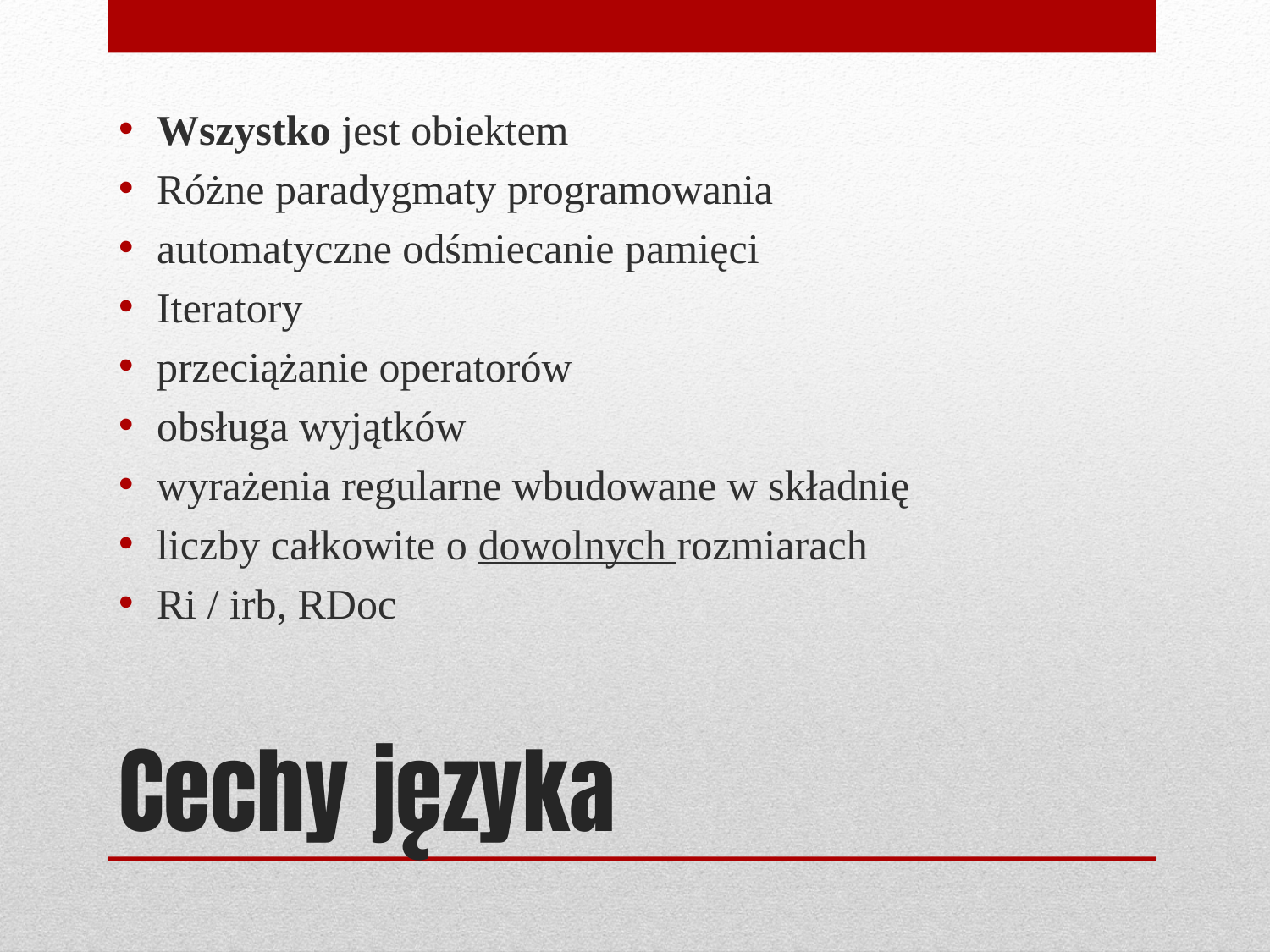

Wszystko jest obiektem
Różne paradygmaty programowania
automatyczne odśmiecanie pamięci
Iteratory
przeciążanie operatorów
obsługa wyjątków
wyrażenia regularne wbudowane w składnię
liczby całkowite o dowolnych rozmiarach
Ri / irb, RDoc
# Cechy języka